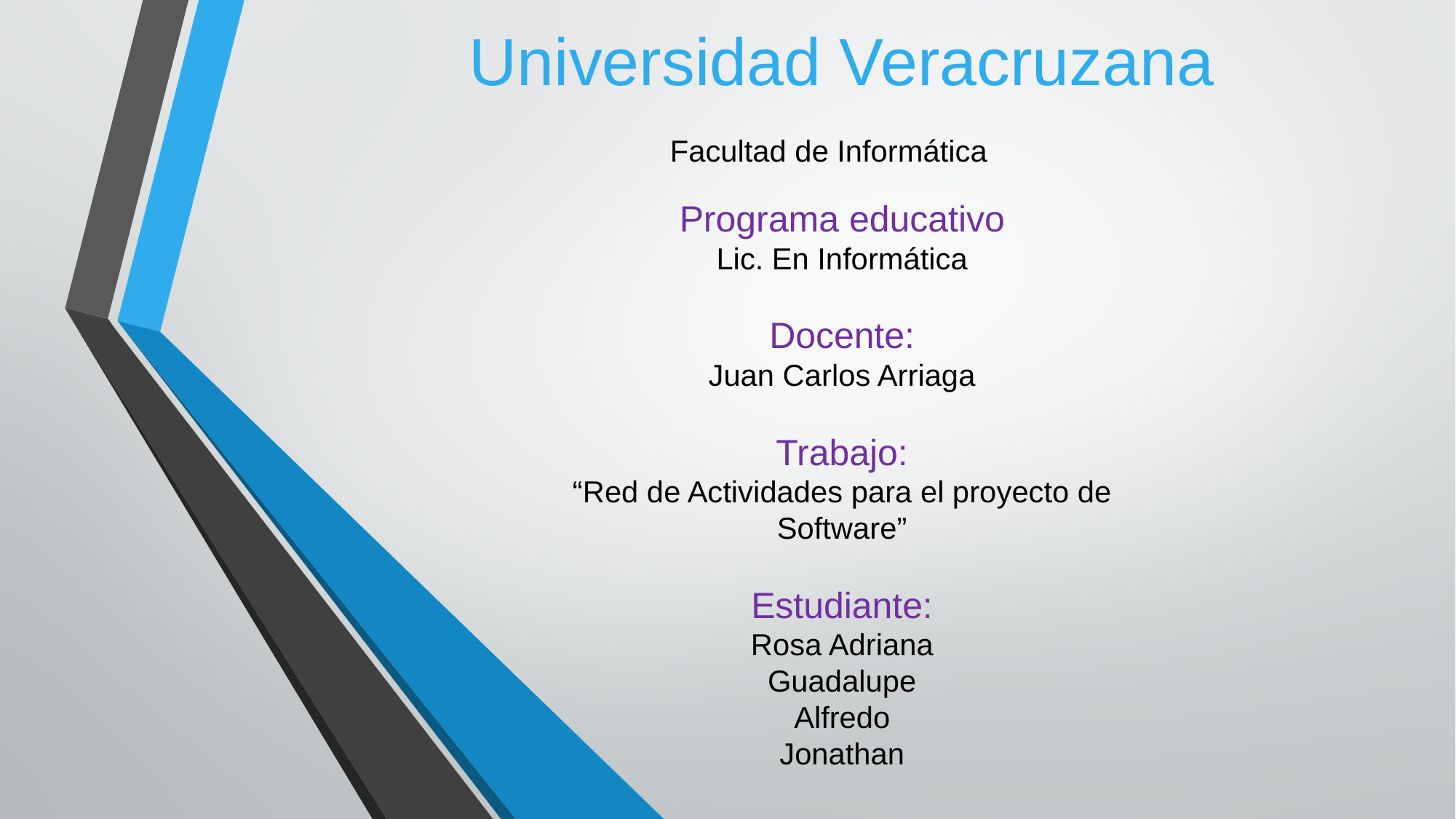

Universidad Veracruzana
Facultad de Informática
Programa educativo
Lic. En Informática

Docente:
Juan Carlos Arriaga

Trabajo:
“Red de Actividades para el proyecto de Software”

Estudiante:
Rosa Adriana
Guadalupe
Alfredo
Jonathan